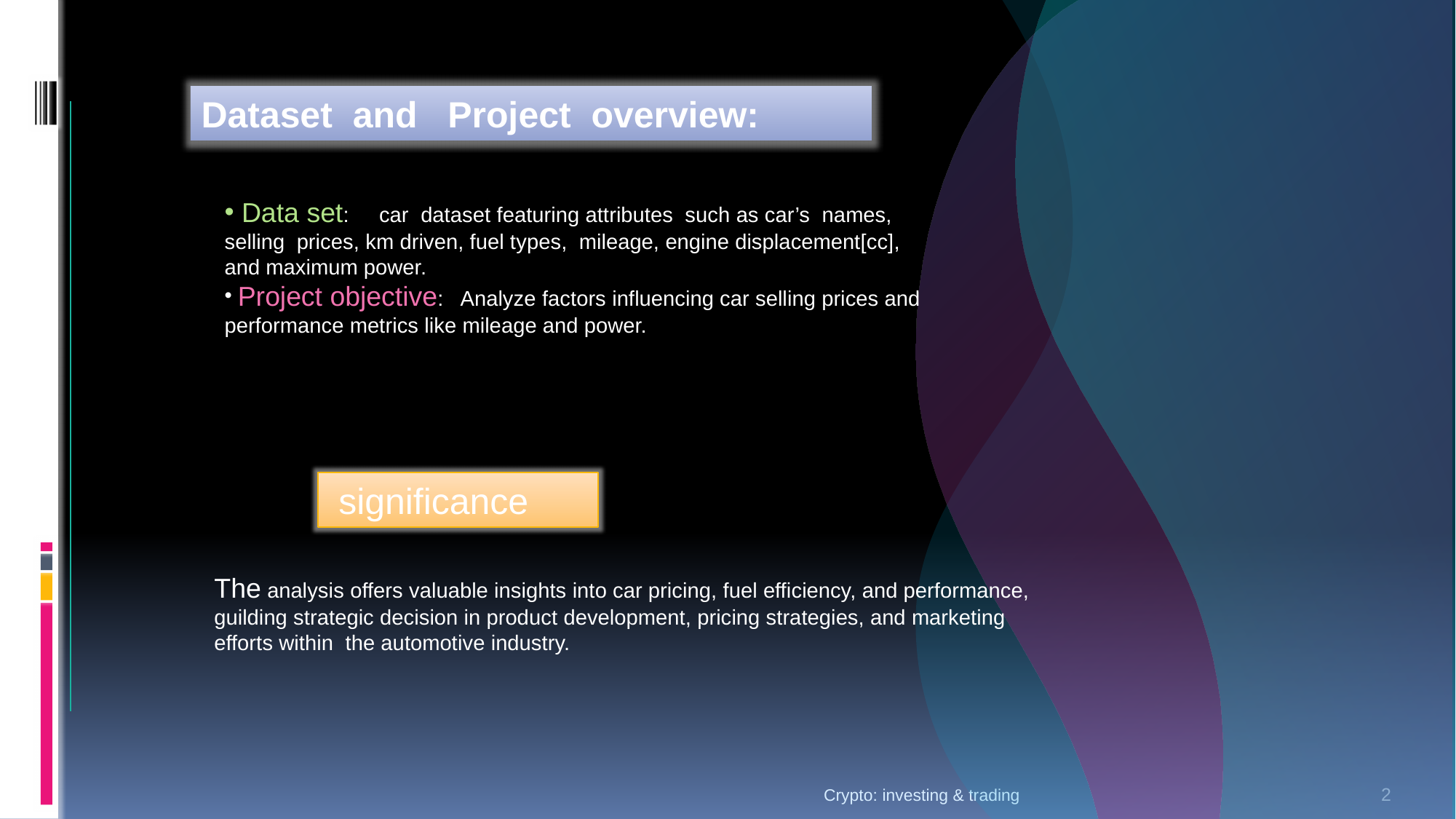

Dataset  and   Project  overview:
 Data set:     car  dataset featuring attributes  such as car’s  names,  selling  prices, km driven, fuel types,  mileage, engine displacement[cc], and maximum power.
 Project objective:   Analyze factors influencing car selling prices and performance metrics like mileage and power.

 significance
The analysis offers valuable insights into car pricing, fuel efficiency, and performance, guilding strategic decision in product development, pricing strategies, and marketing efforts within  the automotive industry.
Crypto: investing & trading
2